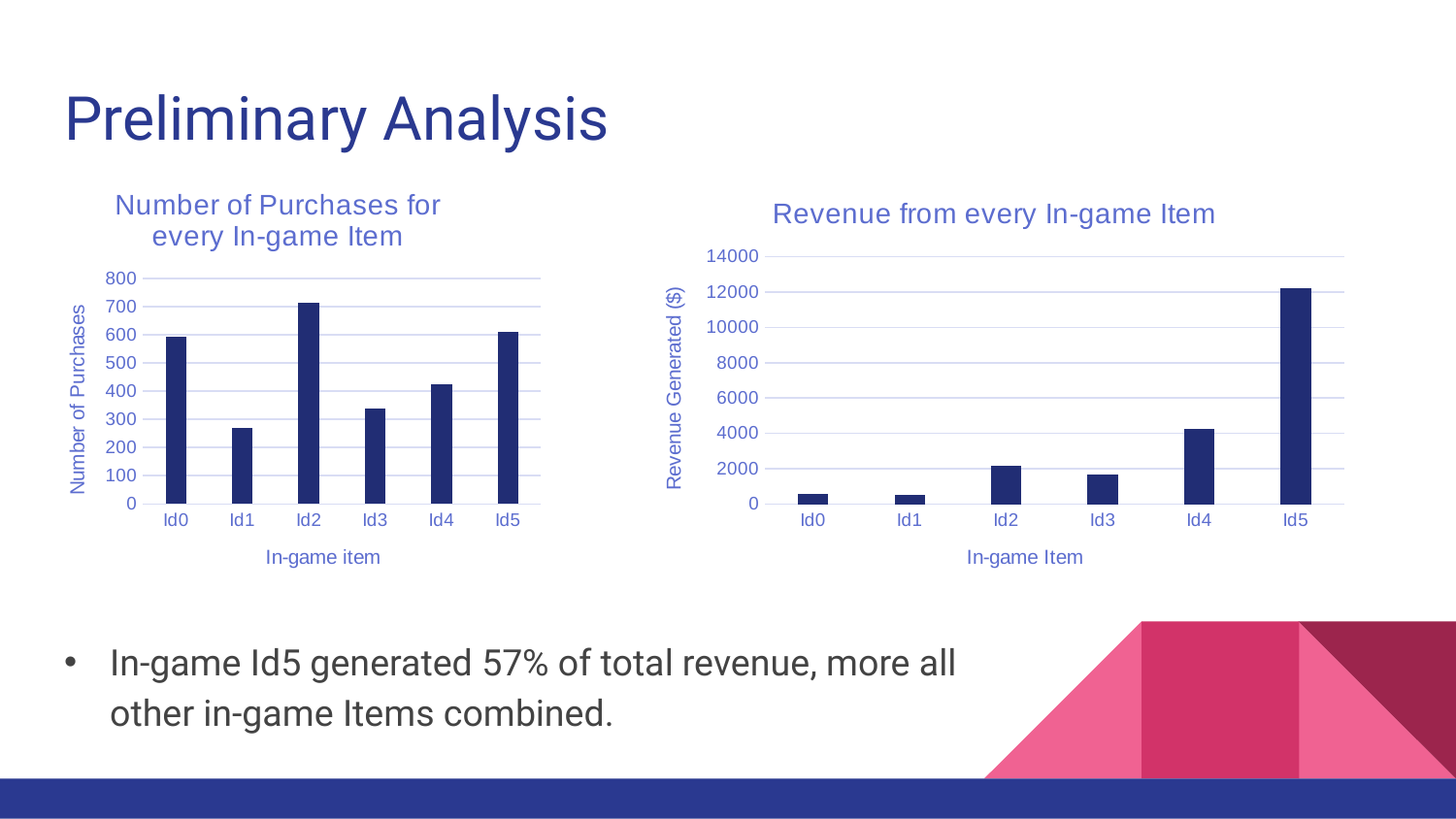

# Preliminary Analysis

### Chart: Number of Purchases for every In-game Item

| Category | Purchase Count |
|---|---|
| Id0 | 592.0 |
| Id1 | 269.0 |
| Id2 | 714.0 |
| Id3 | 337.0 |
| Id4 | 425.0 |
| Id5 | 610.0 |

### Chart: Revenue from every In-game Item

| Category | Revenue Generated ($) |
|---|---|
| Id0 | 592.0 |
| Id1 | 538.0 |
| Id2 | 2142.0 |
| Id3 | 1685.0 |
| Id4 | 4250.0 |
| Id5 | 12200.0 |
In-game Id5 generated 57% of total revenue, more all other in-game Items combined.